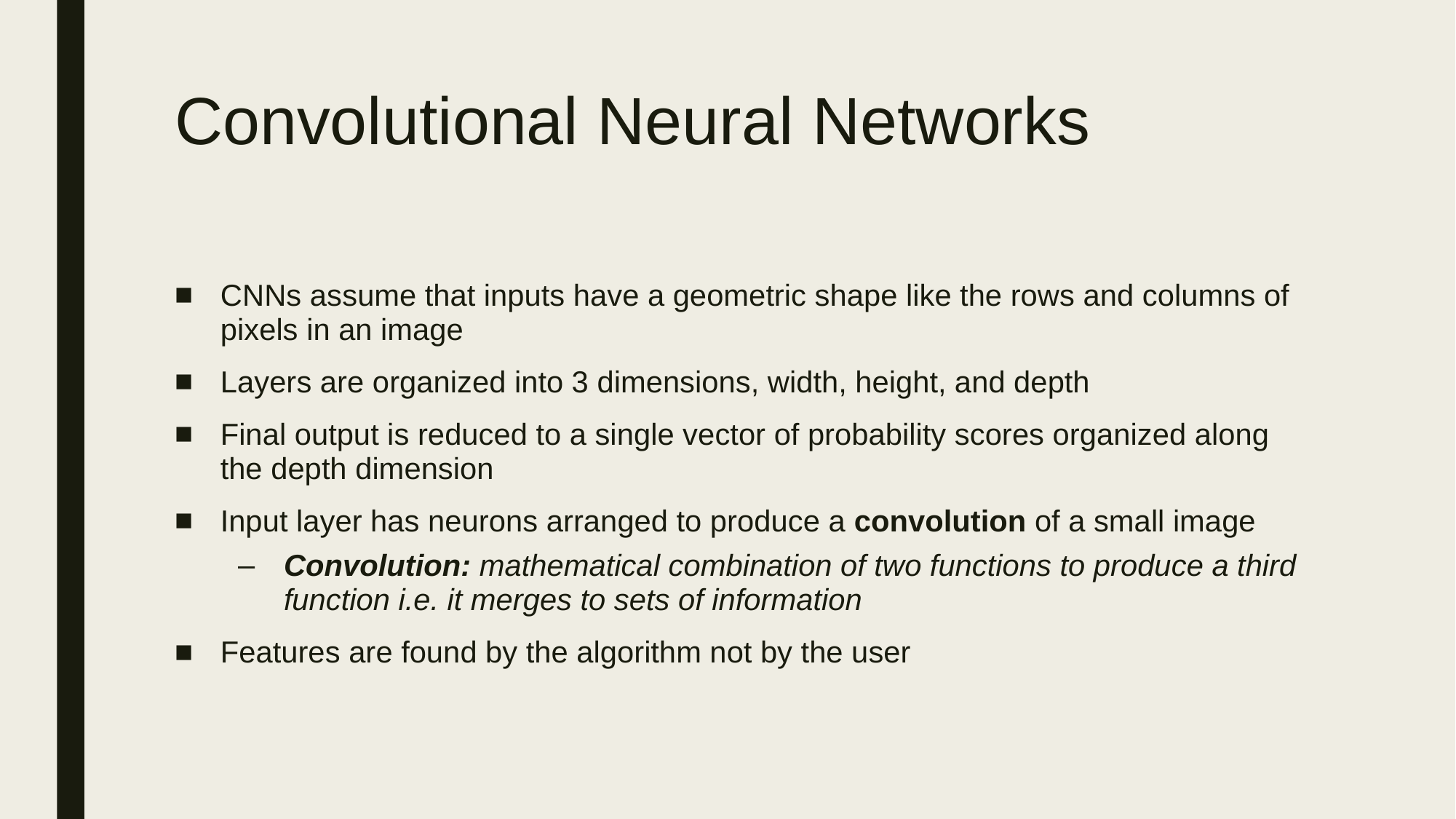

# Convolutional Neural Networks
CNNs assume that inputs have a geometric shape like the rows and columns of pixels in an image
Layers are organized into 3 dimensions, width, height, and depth
Final output is reduced to a single vector of probability scores organized along the depth dimension
Input layer has neurons arranged to produce a convolution of a small image
Convolution: mathematical combination of two functions to produce a third function i.e. it merges to sets of information
Features are found by the algorithm not by the user